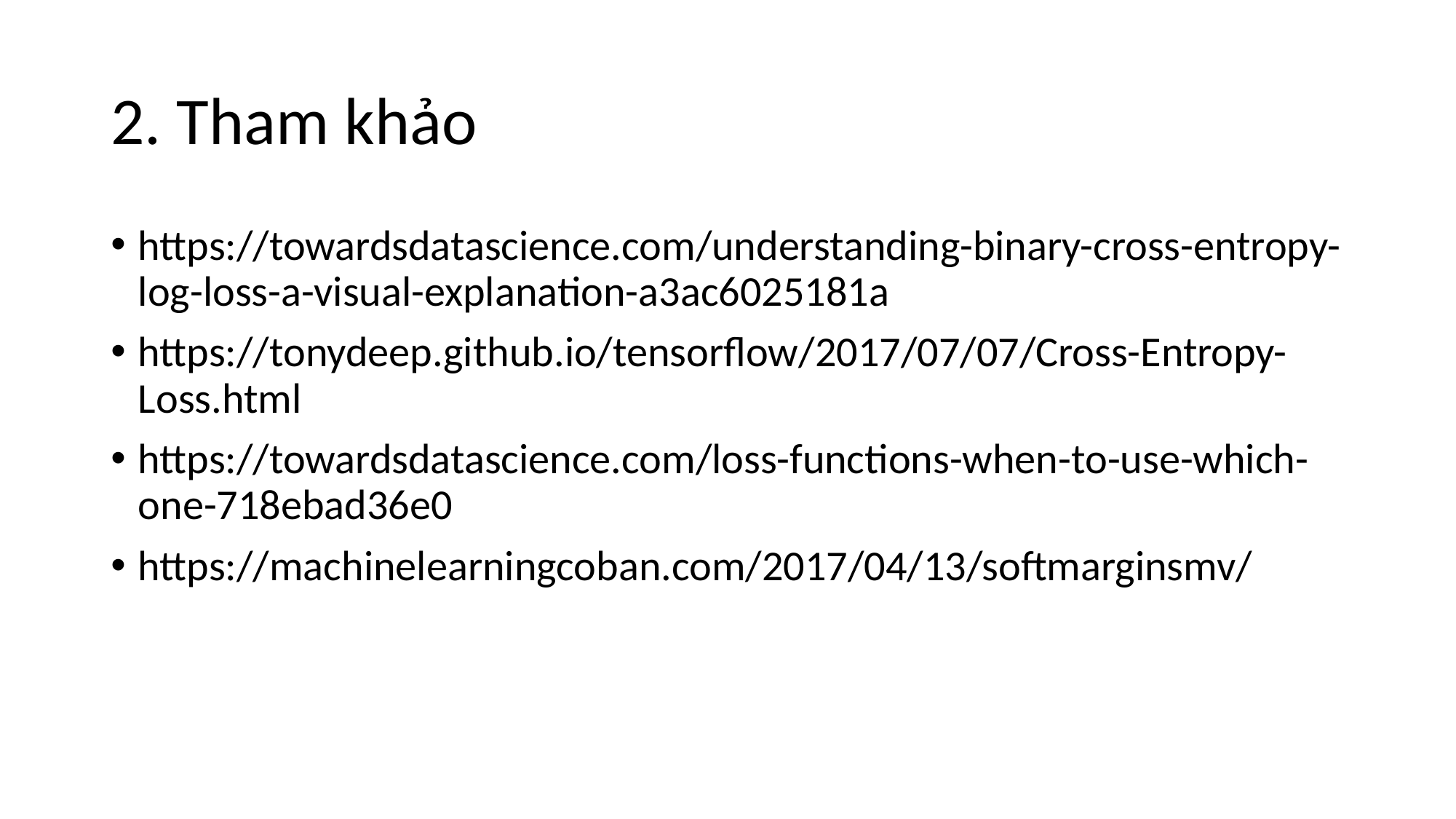

# 2. Tham khảo
https://towardsdatascience.com/understanding-binary-cross-entropy-log-loss-a-visual-explanation-a3ac6025181a
https://tonydeep.github.io/tensorflow/2017/07/07/Cross-Entropy-Loss.html
https://towardsdatascience.com/loss-functions-when-to-use-which-one-718ebad36e0
https://machinelearningcoban.com/2017/04/13/softmarginsmv/